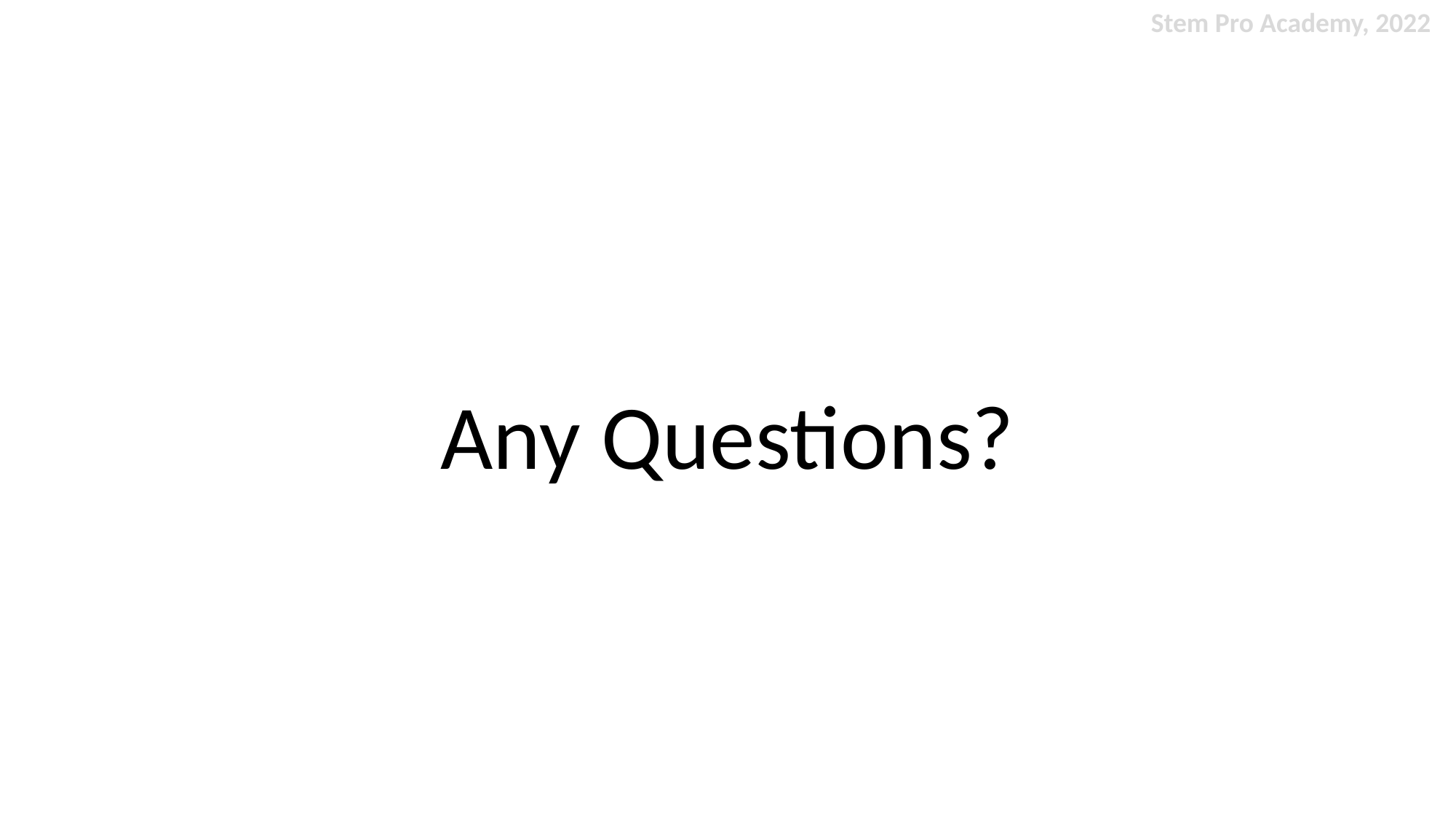

Stem Pro Academy, 2022
# Any Questions?